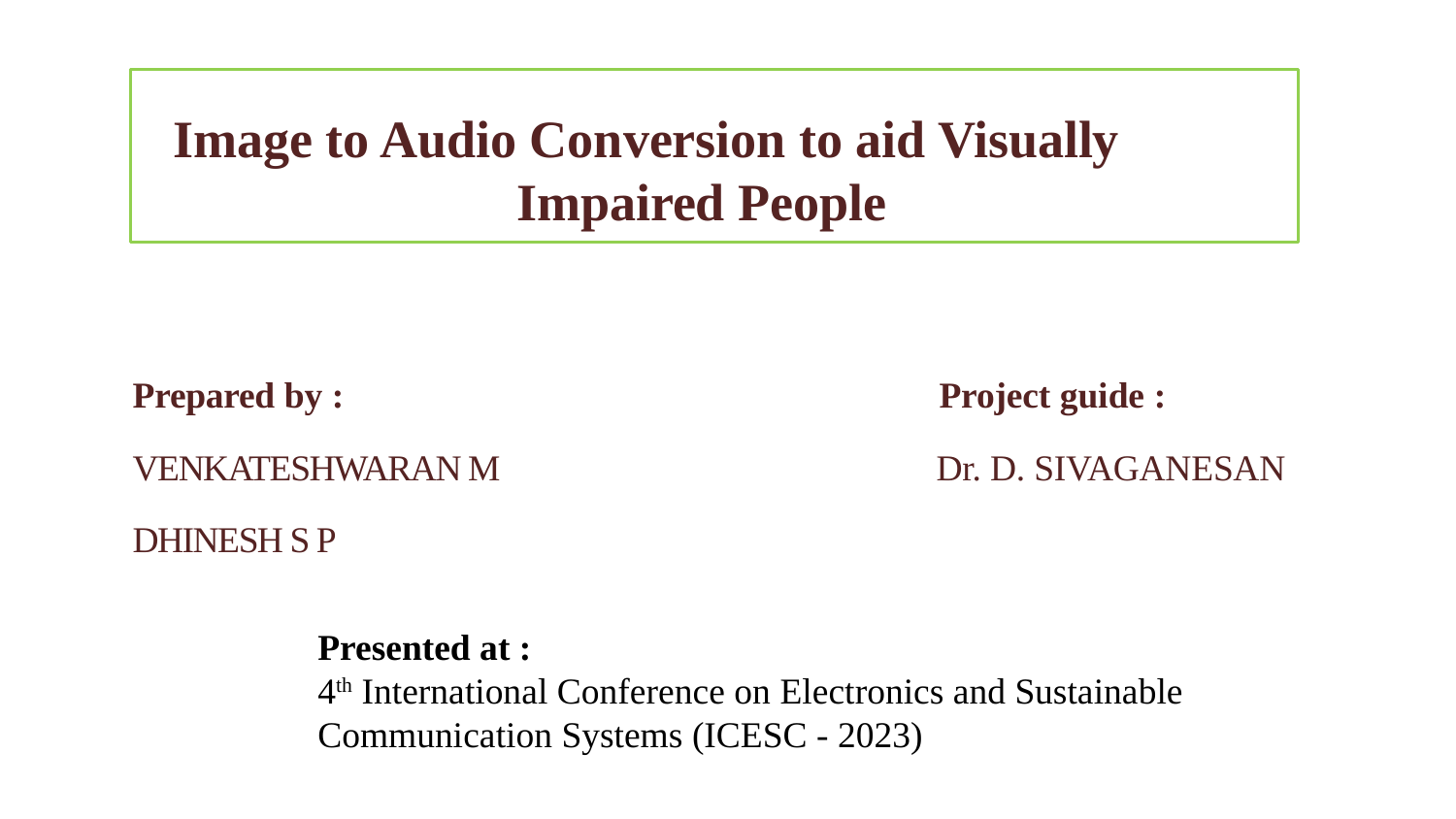

# Image to Audio Conversion to aid Visually Impaired People
Prepared by :
VENKATESHWARAN M
DHINESH S P
Project guide :
Dr. D. SIVAGANESAN
Presented at :
4th International Conference on Electronics and Sustainable Communication Systems (ICESC - 2023)